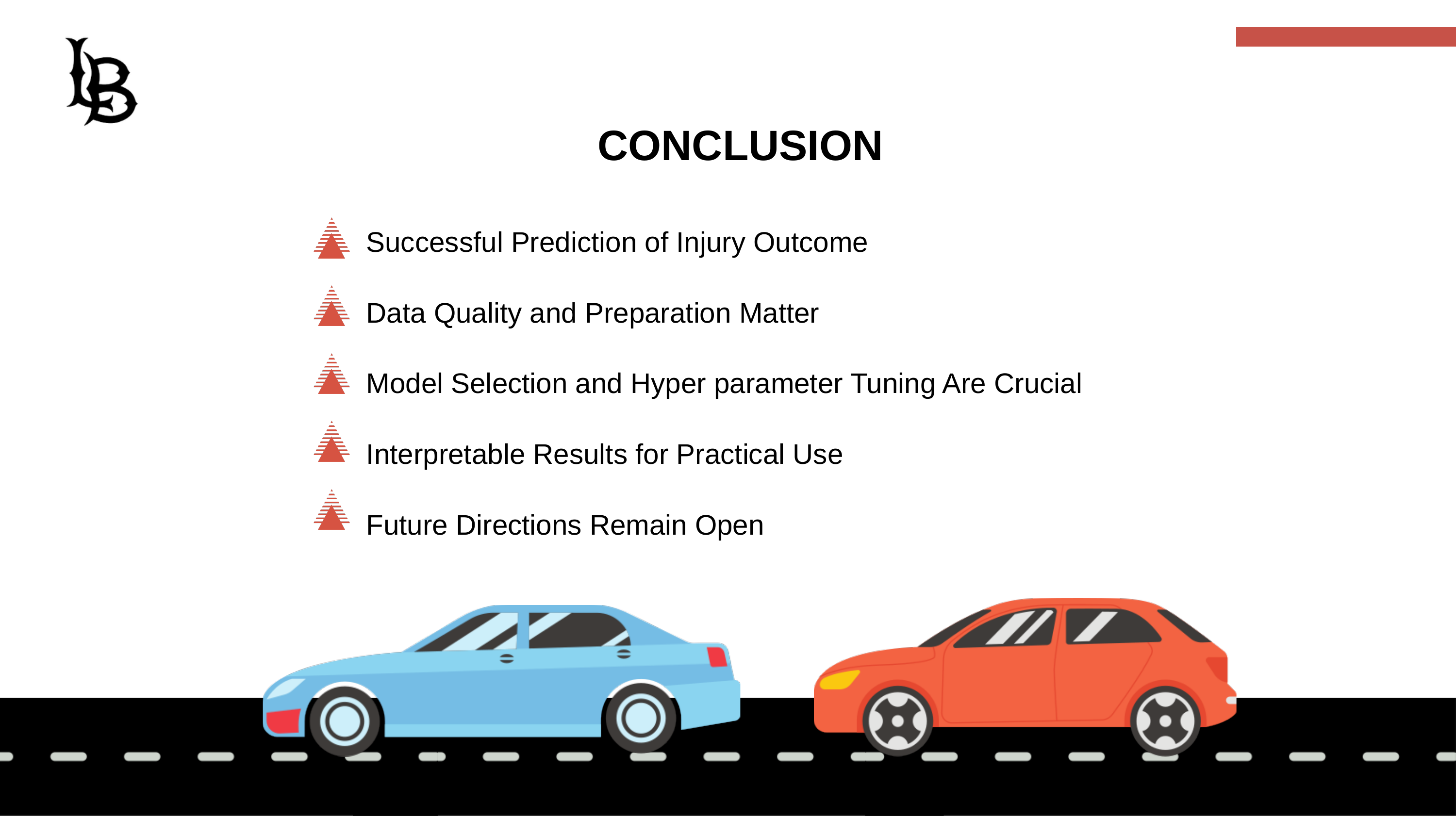

CONCLUSION
Successful Prediction of Injury Outcome
Data Quality and Preparation Matter
Model Selection and Hyper parameter Tuning Are Crucial
Interpretable Results for Practical Use
Future Directions Remain Open